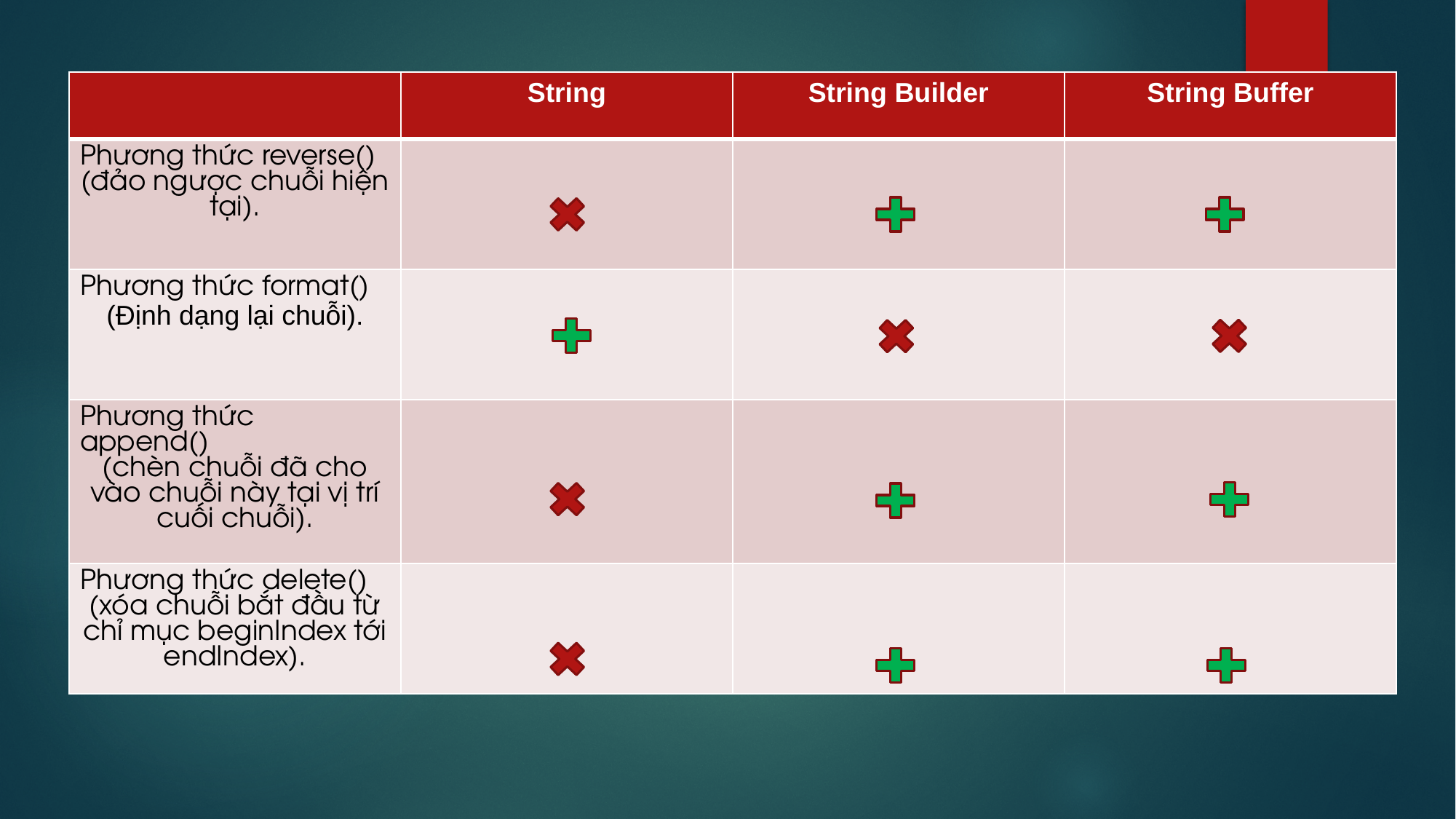

|  | String | String Builder | String Buffer |
| --- | --- | --- | --- |
| Phương thức reverse() (đảo ngược chuỗi hiện tại). |  |  |  |
| Phương thức format() (Định dạng lại chuỗi). |  |  |  |
| Phương thức append() (chèn chuỗi đã cho vào chuỗi này tại vị trí cuối chuỗi). |  |  |  |
| Phương thức delete() (xóa chuỗi bắt đầu từ chỉ mục beginIndex tới endIndex). |  |  |  |